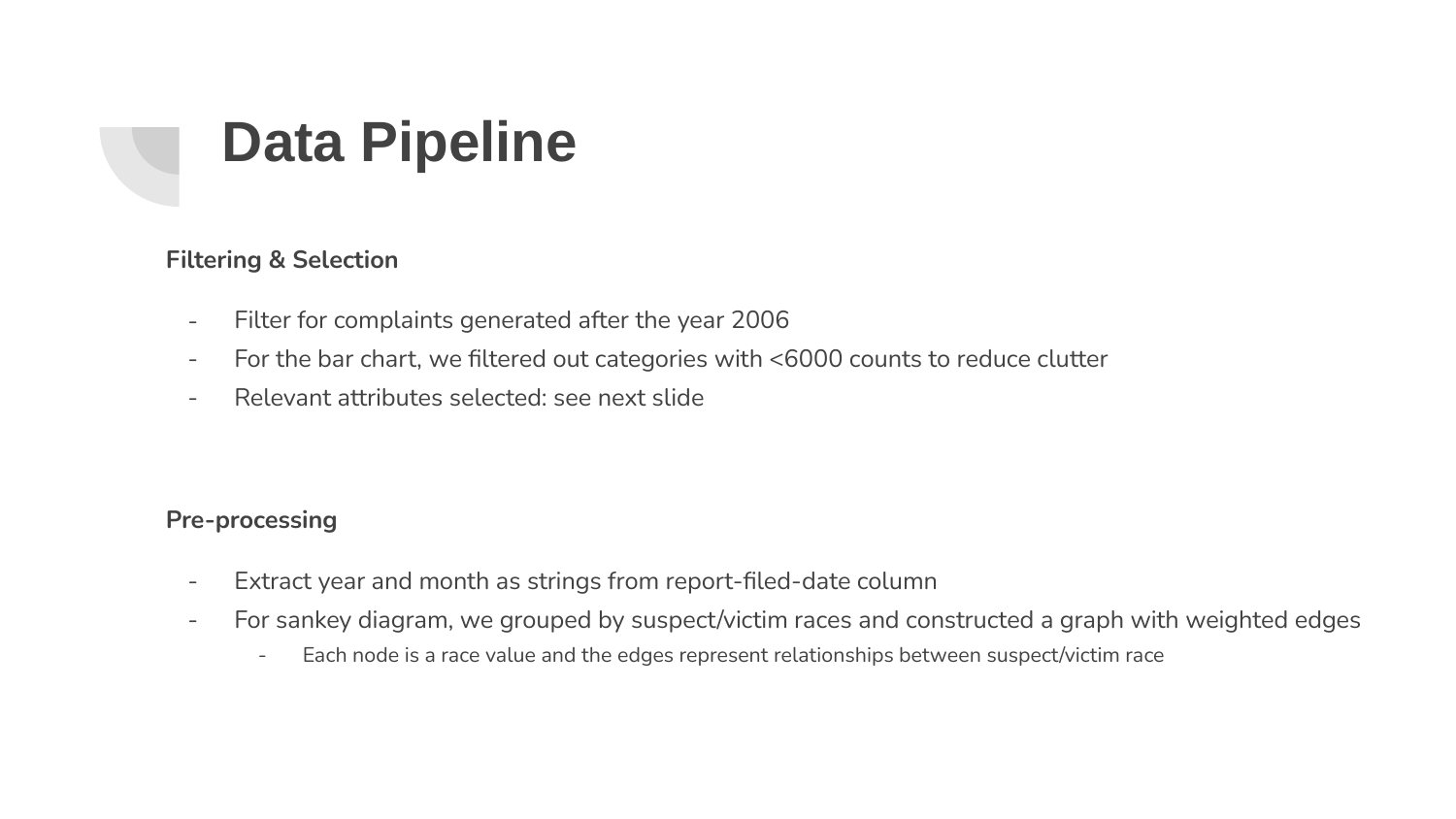

# Data Pipeline
Filtering & Selection
Filter for complaints generated after the year 2006
For the bar chart, we filtered out categories with <6000 counts to reduce clutter
Relevant attributes selected: see next slide

Pre-processing
Extract year and month as strings from report-filed-date column
For sankey diagram, we grouped by suspect/victim races and constructed a graph with weighted edges
Each node is a race value and the edges represent relationships between suspect/victim race